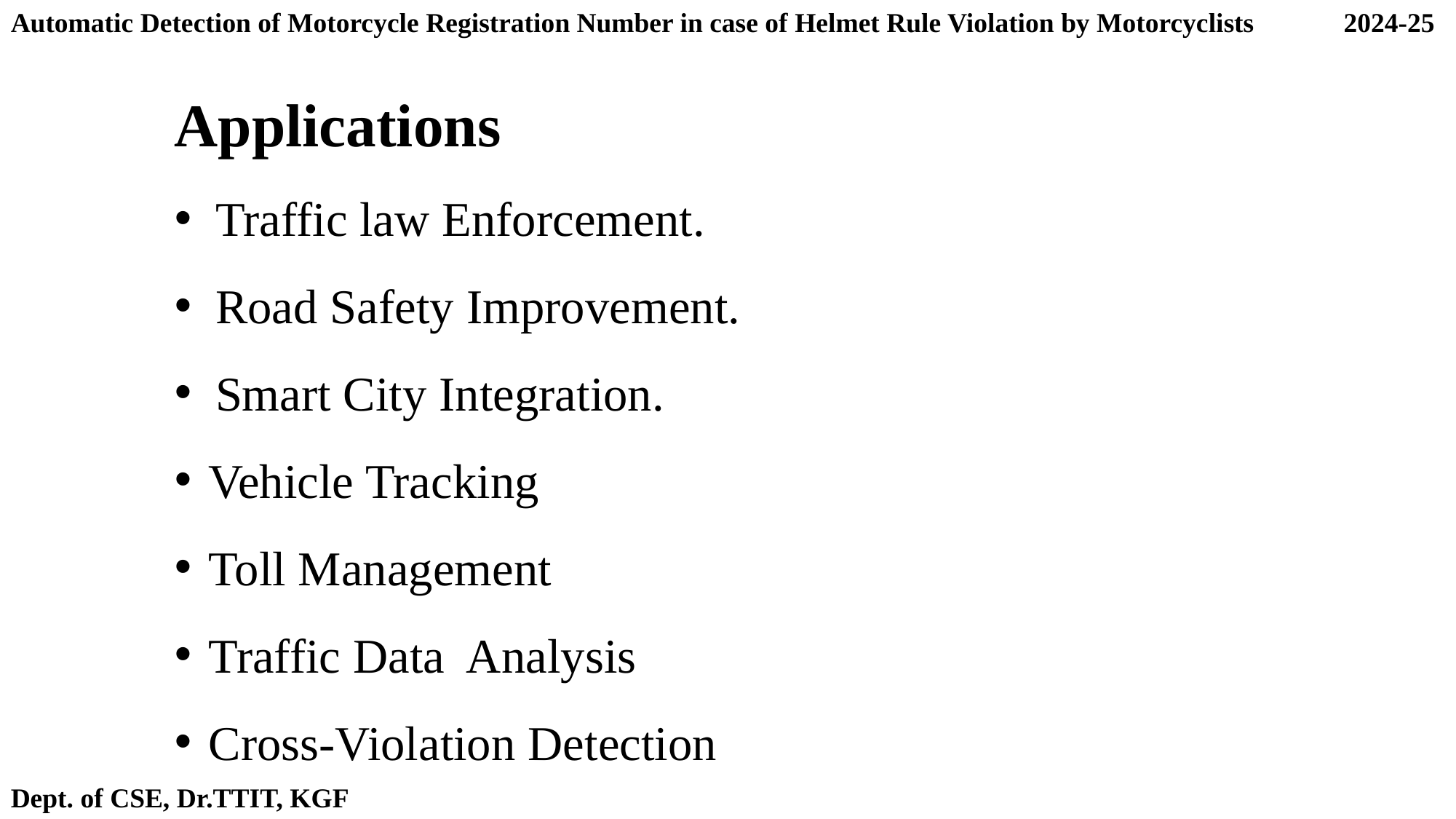

Automatic Detection of Motorcycle Registration Number in case of Helmet Rule Violation by Motorcyclists             2024-25
	Applications
Traffic law Enforcement.
Road Safety Improvement.
Smart City Integration.
Vehicle Tracking
Toll Management
Traffic Data  Analysis
Cross-Violation Detection

Dept. of CSE, Dr.TTIT, KGF                                                                                                                                                             5